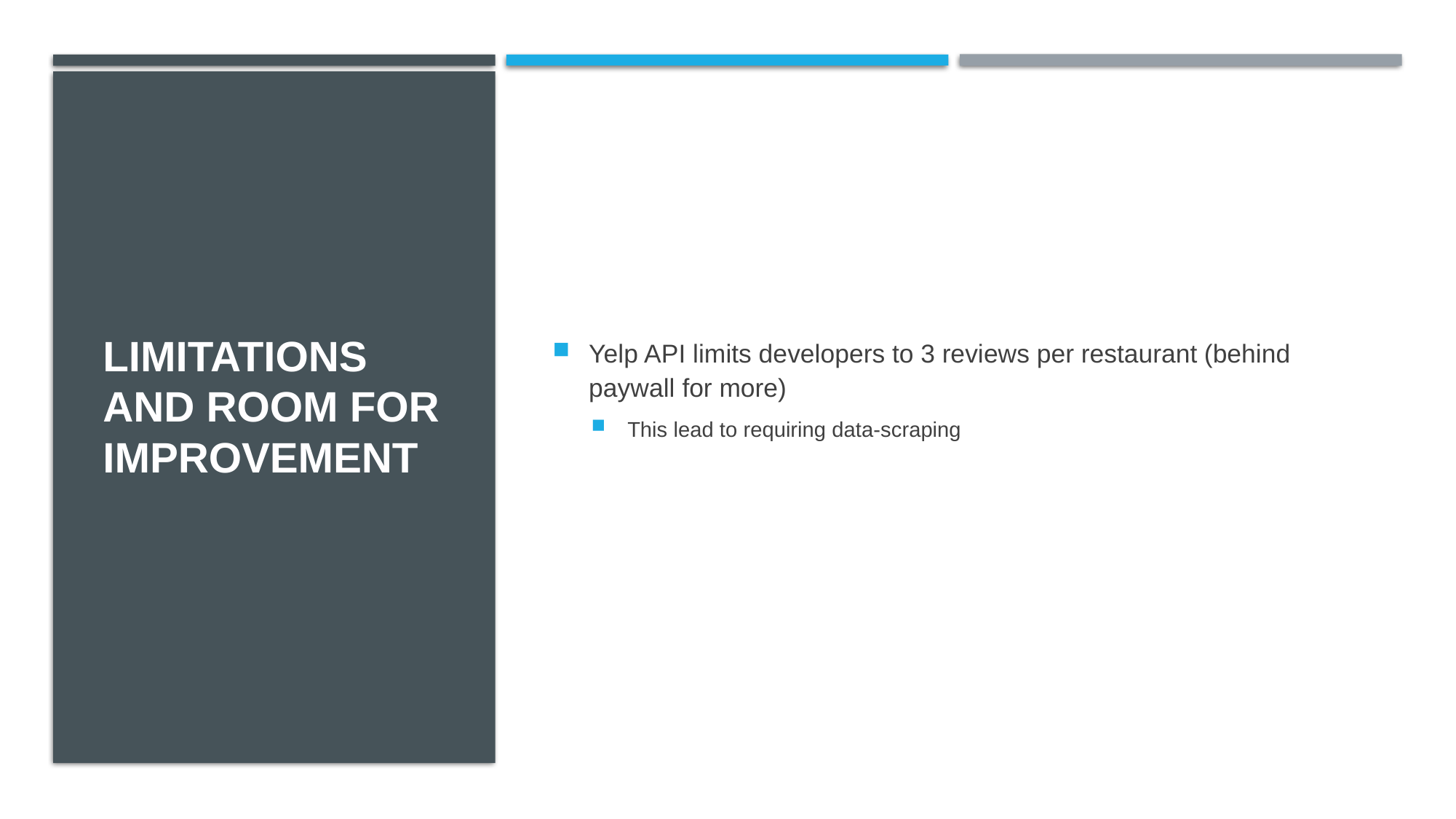

# Limitations and room for improvement
Yelp API limits developers to 3 reviews per restaurant (behind paywall for more)
This lead to requiring data-scraping